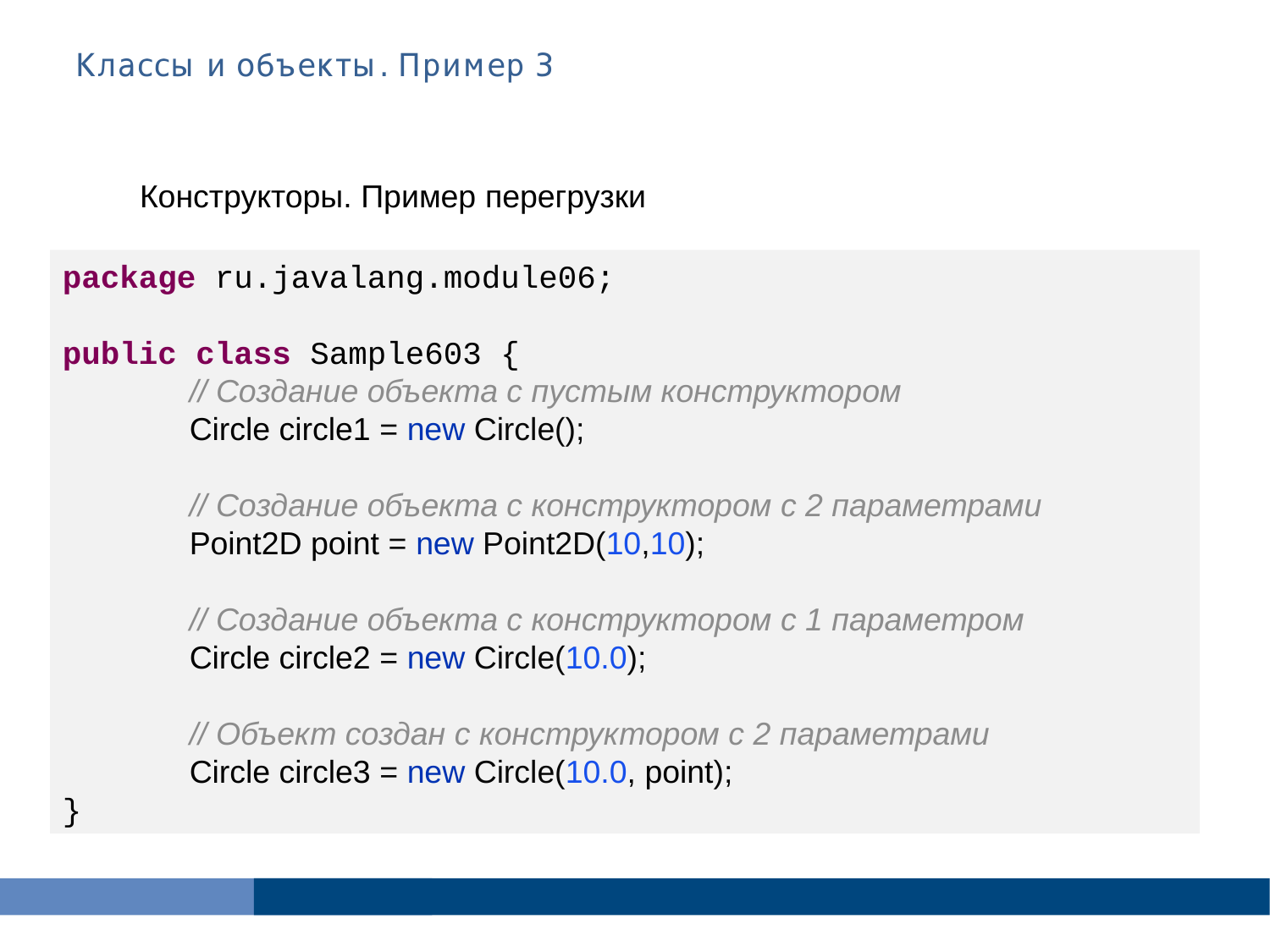

Классы и объекты. Пример 3
Конструкторы. Пример перегрузки
package ru.javalang.module06;

public class Sample603 {
	// Создание объекта с пустым конструктором
	Circle circle1 = new Circle();
	// Создание объекта с конструктором с 2 параметрами
	Point2D point = new Point2D(10,10);
	// Создание объекта с конструктором с 1 параметром
	Circle circle2 = new Circle(10.0);
	// Объект создан с конструктором с 2 параметрами
	Circle circle3 = new Circle(10.0, point);
}